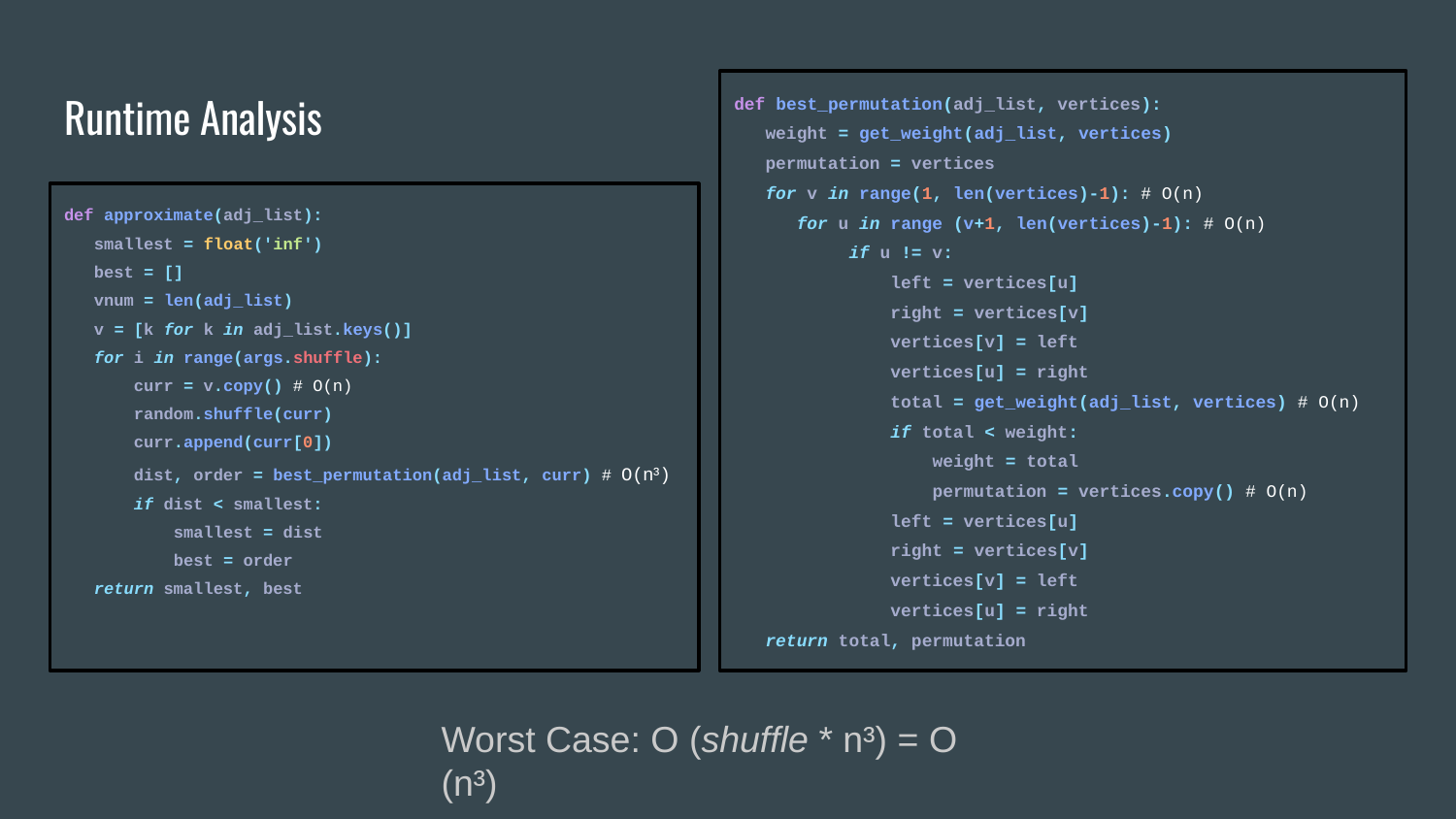

# Runtime Analysis
def best_permutation(adj_list, vertices):
   weight = get_weight(adj_list, vertices)
   permutation = vertices
   for v in range(1, len(vertices)-1): # O(n)
      for u in range (v+1, len(vertices)-1): # O(n)
           if u != v:
               left = vertices[u]
               right = vertices[v]
               vertices[v] = left
               vertices[u] = right
               total = get_weight(adj_list, vertices) # O(n)
               if total < weight:
                   weight = total
                   permutation = vertices.copy() # O(n)
               left = vertices[u]
               right = vertices[v]
               vertices[v] = left
               vertices[u] = right
   return total, permutation

def approximate(adj_list):
   smallest = float('inf')
   best = []
   vnum = len(adj_list)
   v = [k for k in adj_list.keys()]
   for i in range(args.shuffle):
       curr = v.copy() # O(n)
       random.shuffle(curr)
       curr.append(curr[0])
       dist, order = best_permutation(adj_list, curr) # O(n³)
       if dist < smallest:
           smallest = dist
           best = order
   return smallest, best

Worst Case: O (shuffle * n³) = O (n³)